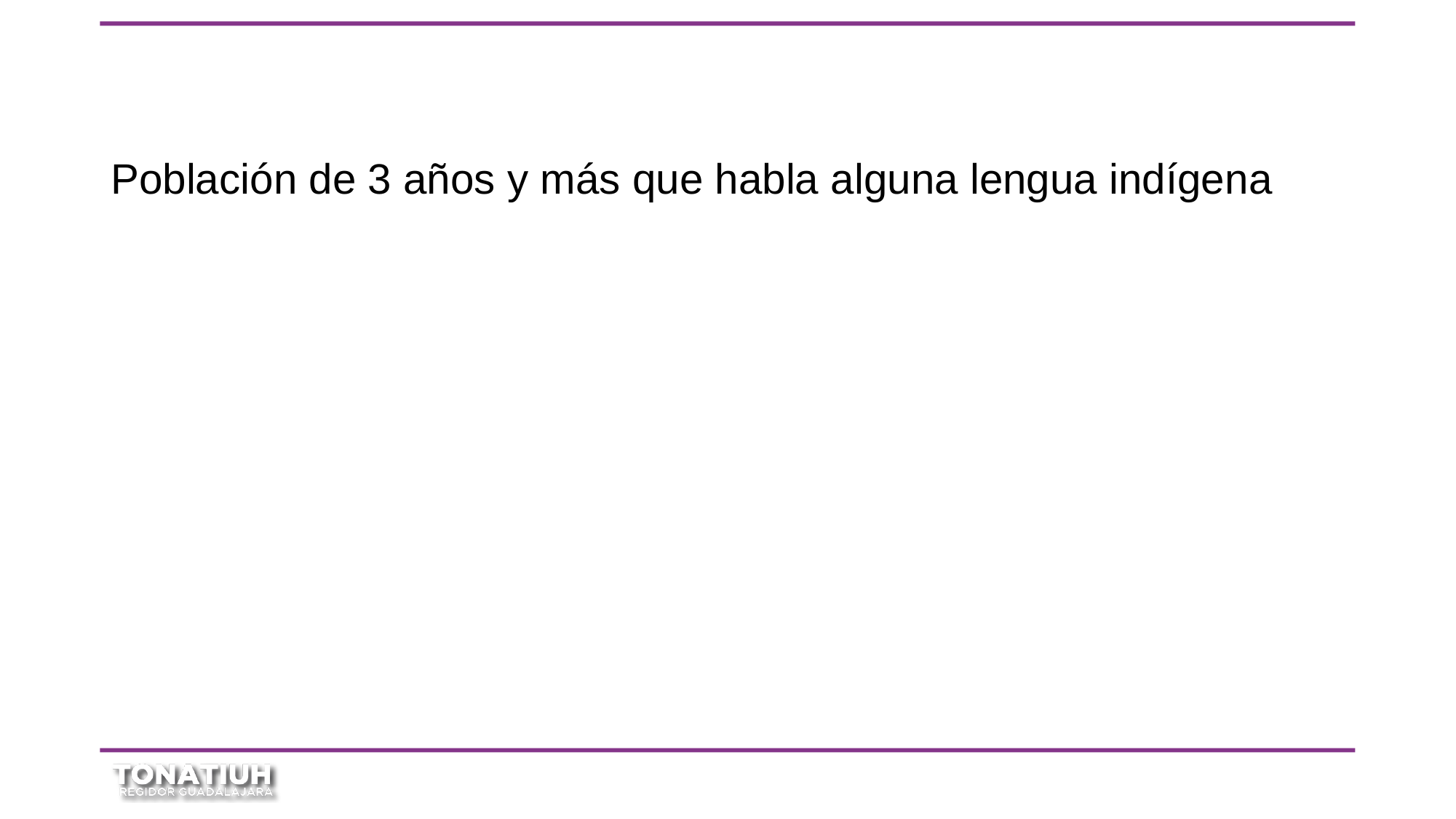

Población de 3 años y más que habla alguna lengua indígena